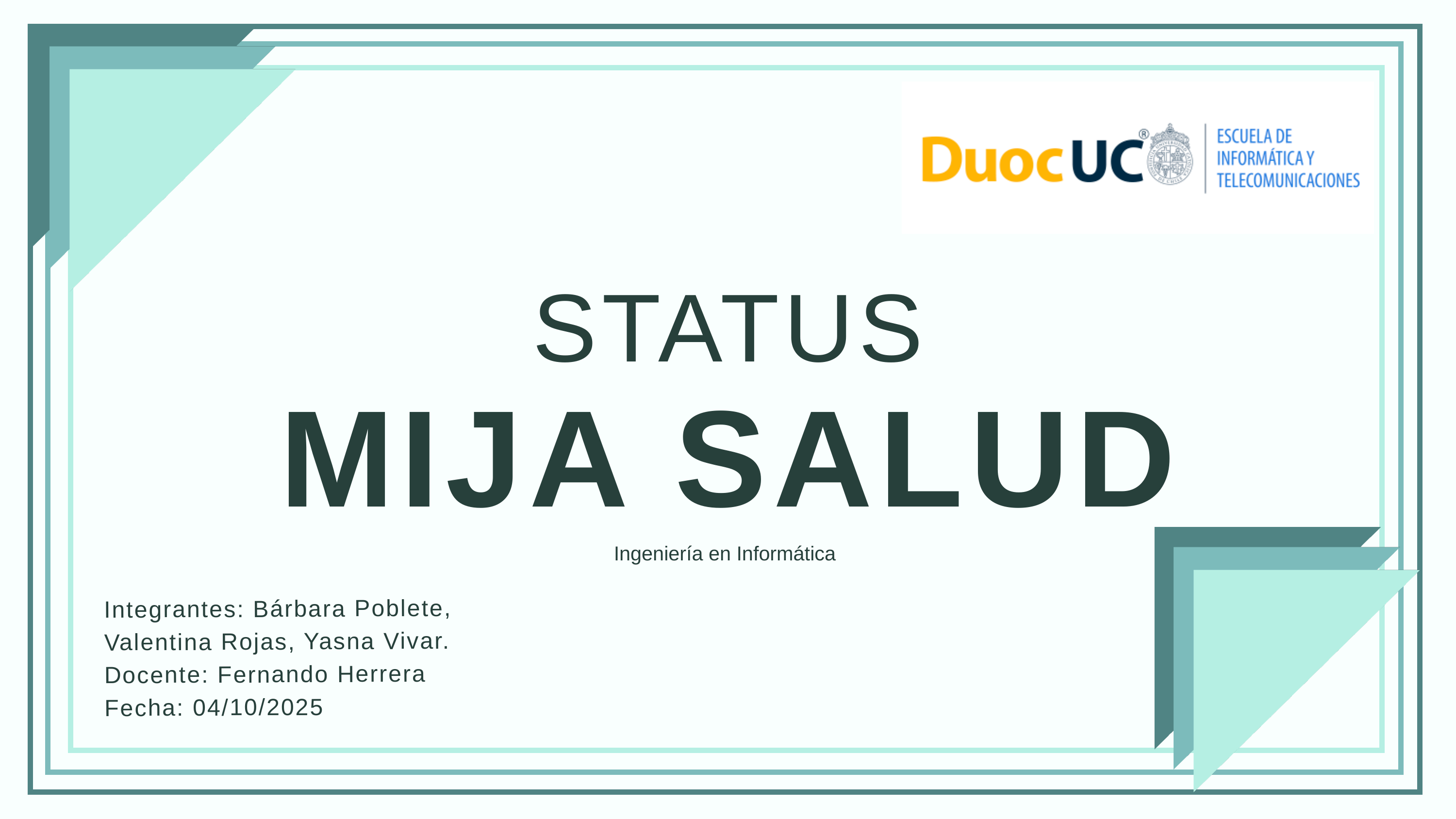

STATUS
MIJA SALUD
Ingeniería en Informática
Integrantes: Bárbara Poblete, Valentina Rojas, Yasna Vivar.
Docente: Fernando Herrera
Fecha: 04/10/2025